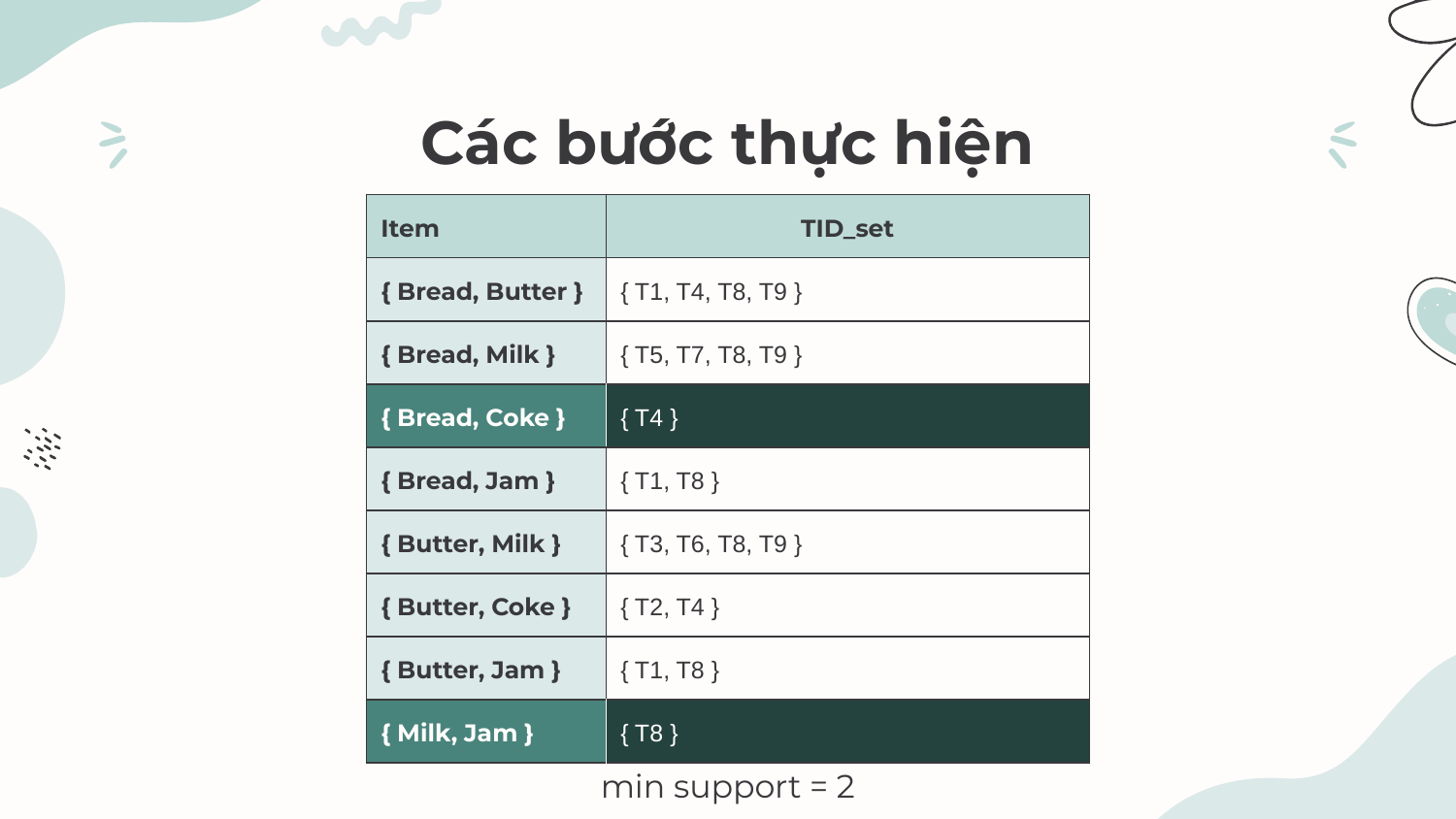

# Các bước thực hiện
| Item | TID\_set |
| --- | --- |
| { Bread, Butter } | { T1, T4, T8, T9 } |
| { Bread, Milk } | { T5, T7, T8, T9 } |
| { Bread, Coke } | { T4 } |
| { Bread, Jam } | { T1, T8 } |
| { Butter, Milk } | { T3, T6, T8, T9 } |
| { Butter, Coke } | { T2, T4 } |
| { Butter, Jam } | { T1, T8 } |
| { Milk, Jam } | { T8 } |
min support = 2